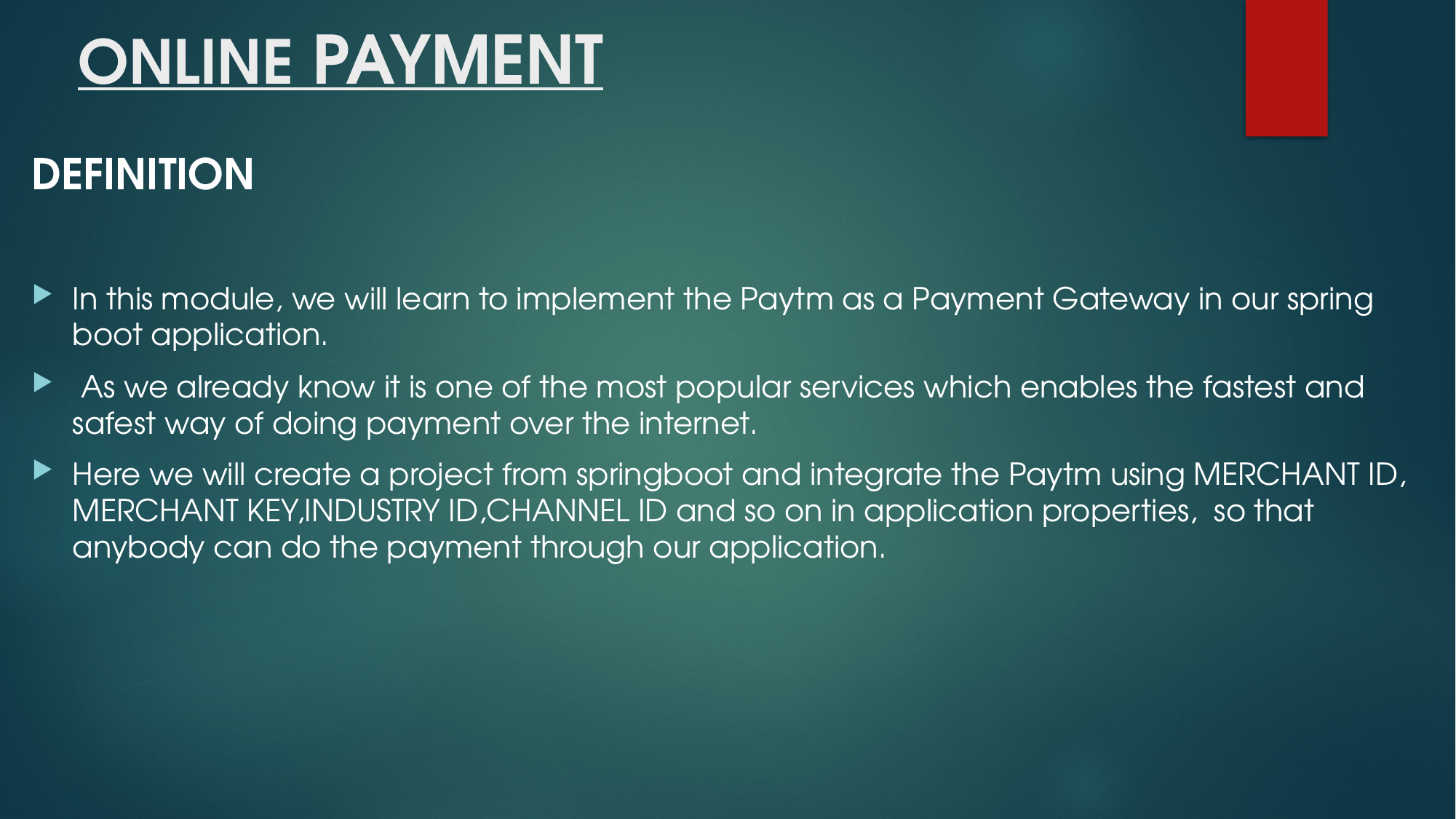

# ONLINE PAYMENT
DEFINITION

In this module, we will learn to implement the Paytm as a Payment Gateway in our spring boot application.
 As we already know it is one of the most popular services which enables the fastest and safest way of doing payment over the internet.
Here we will create a project from springboot and integrate the Paytm using MERCHANT ID, MERCHANT KEY,INDUSTRY ID,CHANNEL ID and so on in application properties,  so that anybody can do the payment through our application.